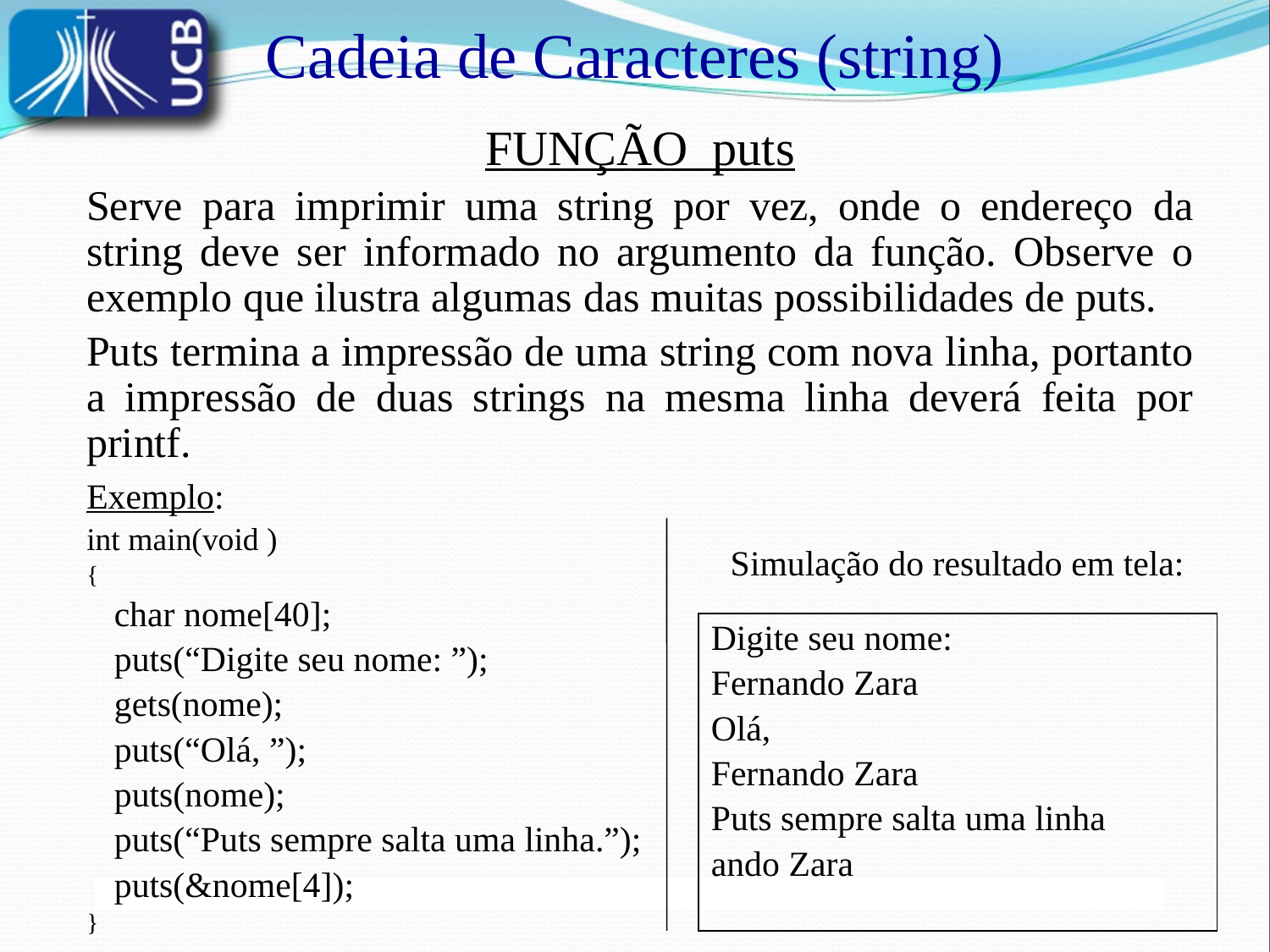

Cadeia de Caracteres (string)
FUNÇÃO  puts
Serve para imprimir uma string por vez, onde o endereço da string deve ser informado no argumento da função. Observe o exemplo que ilustra algumas das muitas possibilidades de puts.
Puts termina a impressão de uma string com nova linha, portanto a impressão de duas strings na mesma linha deverá feita por printf.

Exemplo:
int main(void )
{
	char nome[40];
	puts(“Digite seu nome: ”);
	gets(nome);
	puts(“Olá, ”);
	puts(nome);
	puts(“Puts sempre salta uma linha.”);
	puts(&nome[4]);
}

Simulação do resultado em tela:
Digite seu nome:
Fernando Zara
Olá,
Fernando Zara
Puts sempre salta uma linha
ando Zara
15/10/2007
Laboratório de Programação I
5